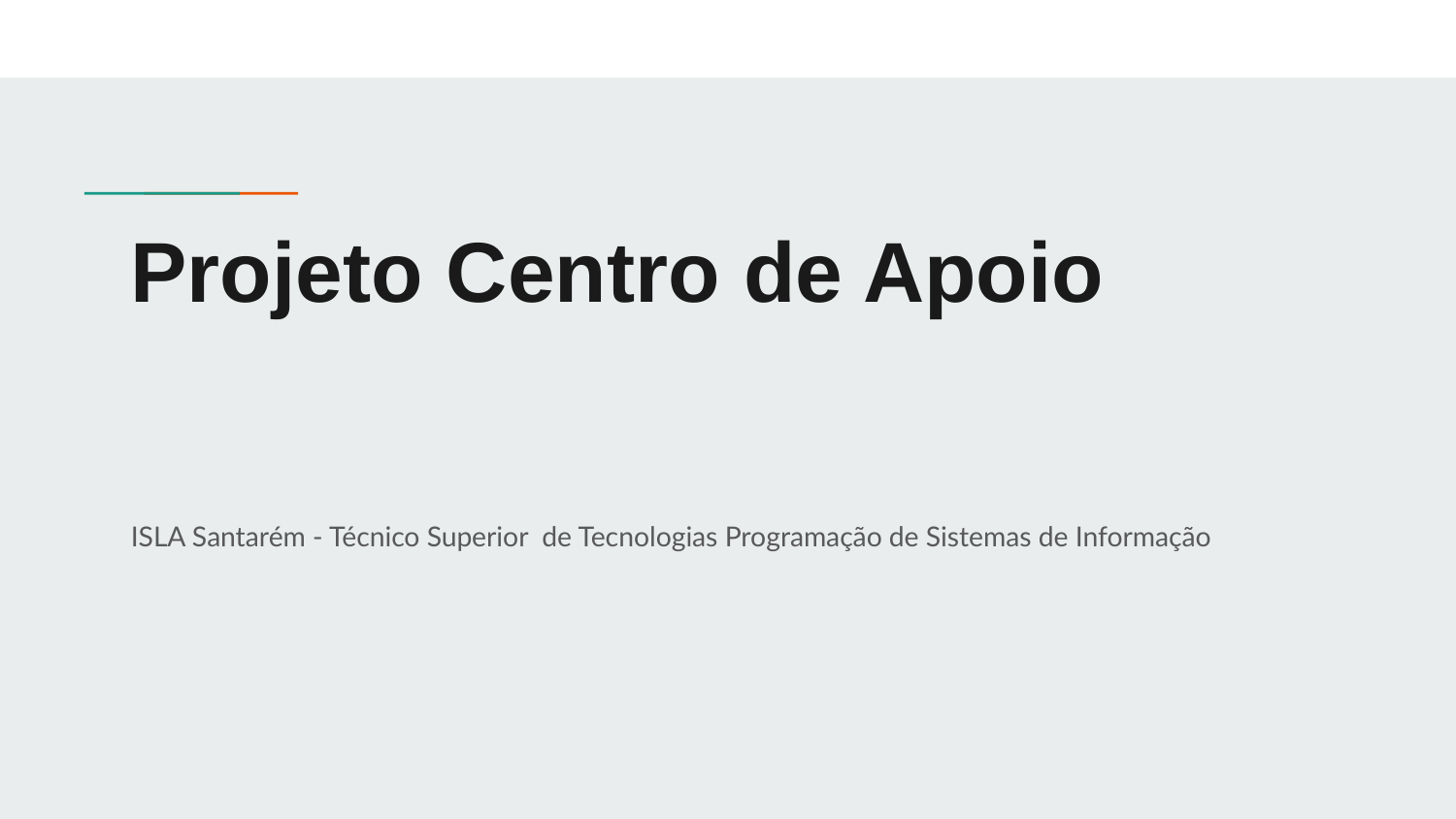

# Projeto Centro de Apoio
ISLA Santarém - Técnico Superior  de Tecnologias Programação de Sistemas de Informação